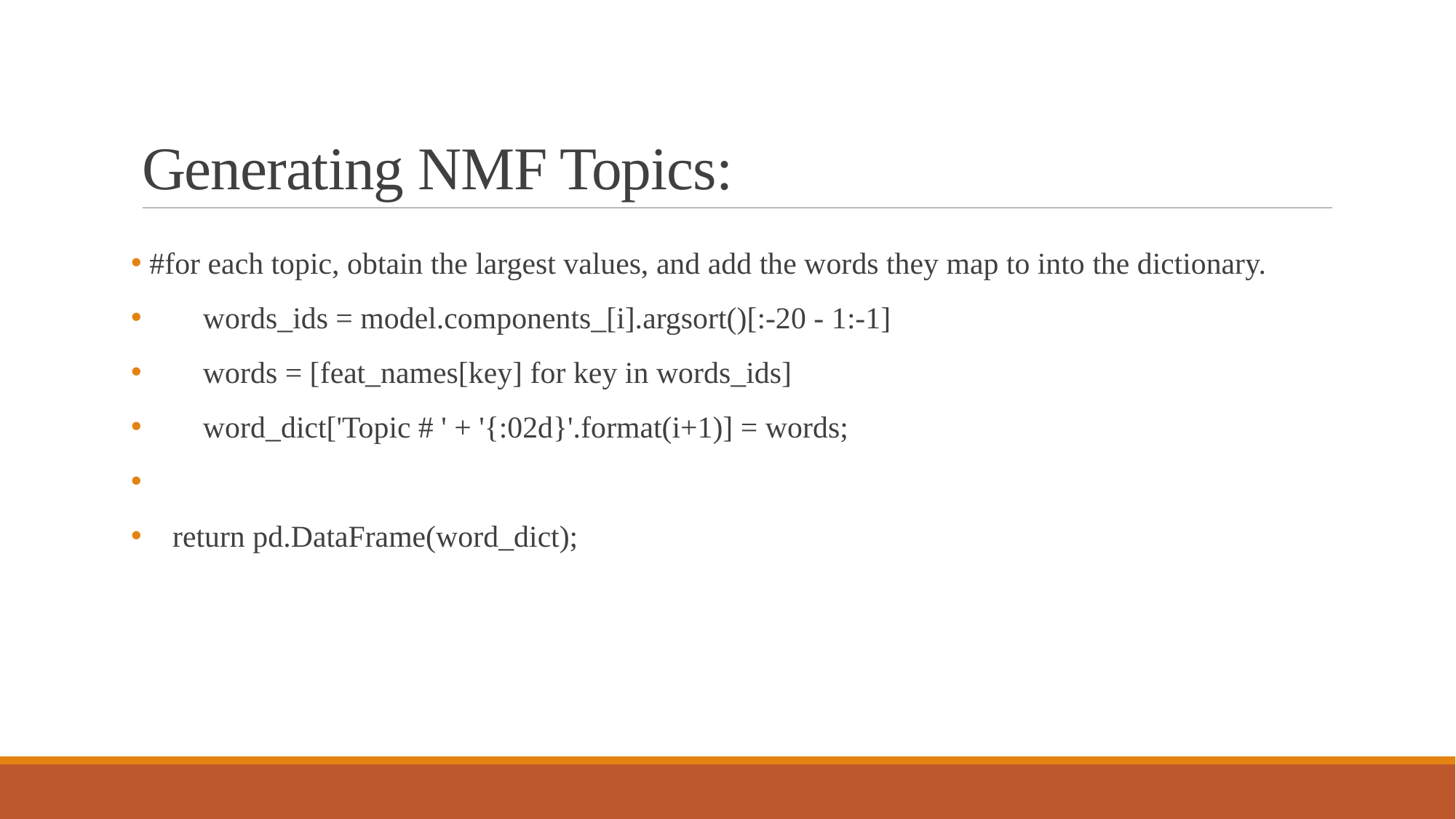

# Generating NMF Topics:
 #for each topic, obtain the largest values, and add the words they map to into the dictionary.
        words_ids = model.components_[i].argsort()[:-20 - 1:-1]
        words = [feat_names[key] for key in words_ids]
        word_dict['Topic # ' + '{:02d}'.format(i+1)] = words;

    return pd.DataFrame(word_dict);